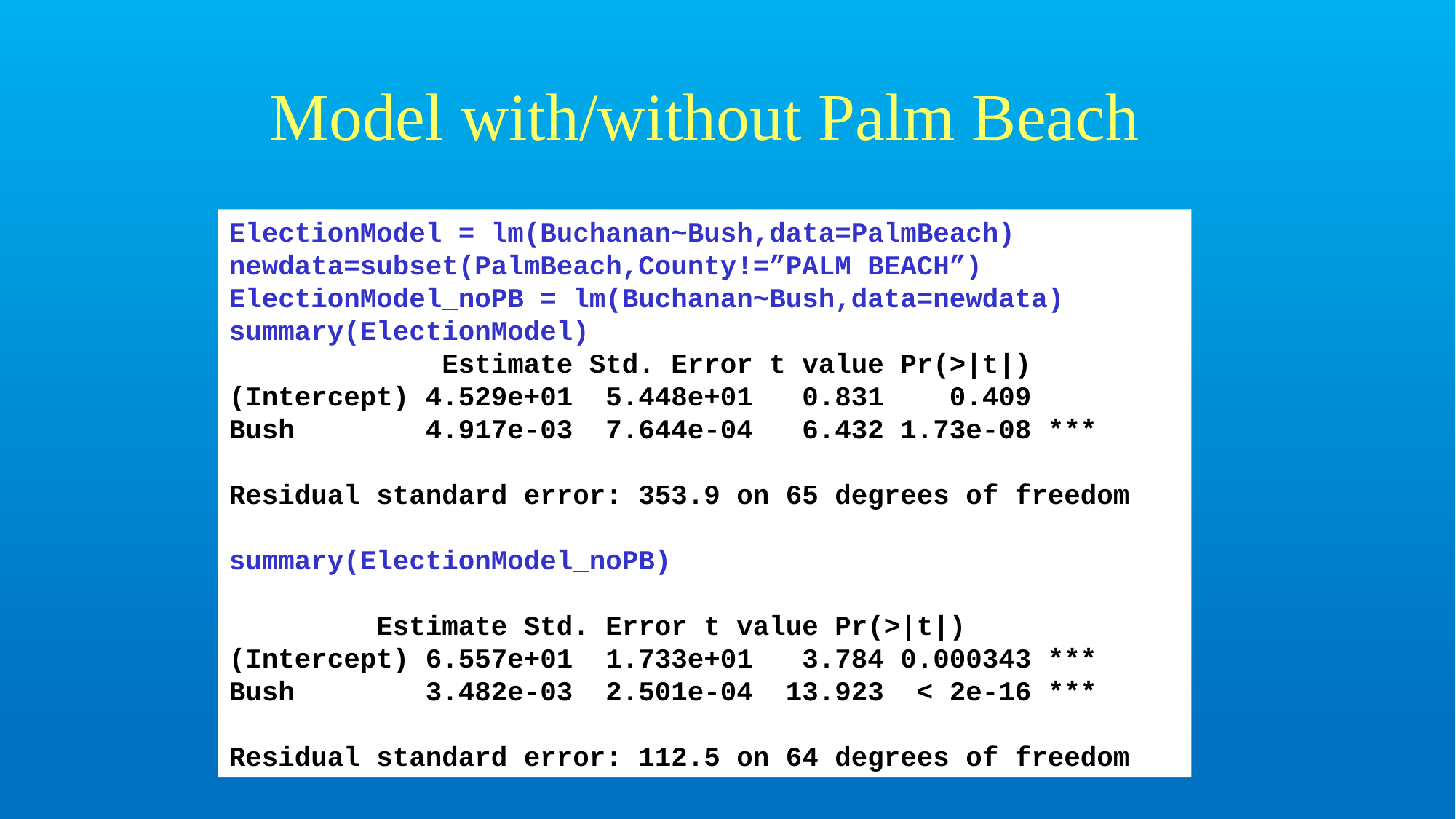

# Model with/without Palm Beach
ElectionModel = lm(Buchanan~Bush,data=PalmBeach)
newdata=subset(PalmBeach,County!=”PALM BEACH”)
ElectionModel_noPB = lm(Buchanan~Bush,data=newdata)
summary(ElectionModel)
             Estimate Std. Error t value Pr(>|t|)
(Intercept) 4.529e+01  5.448e+01   0.831    0.409
Bush        4.917e-03  7.644e-04   6.432 1.73e-08 ***

Residual standard error: 353.9 on 65 degrees of freedom

summary(ElectionModel_noPB)

         Estimate Std. Error t value Pr(>|t|)
(Intercept) 6.557e+01  1.733e+01   3.784 0.000343 ***
Bush        3.482e-03  2.501e-04  13.923  < 2e-16 ***

Residual standard error: 112.5 on 64 degrees of freedom